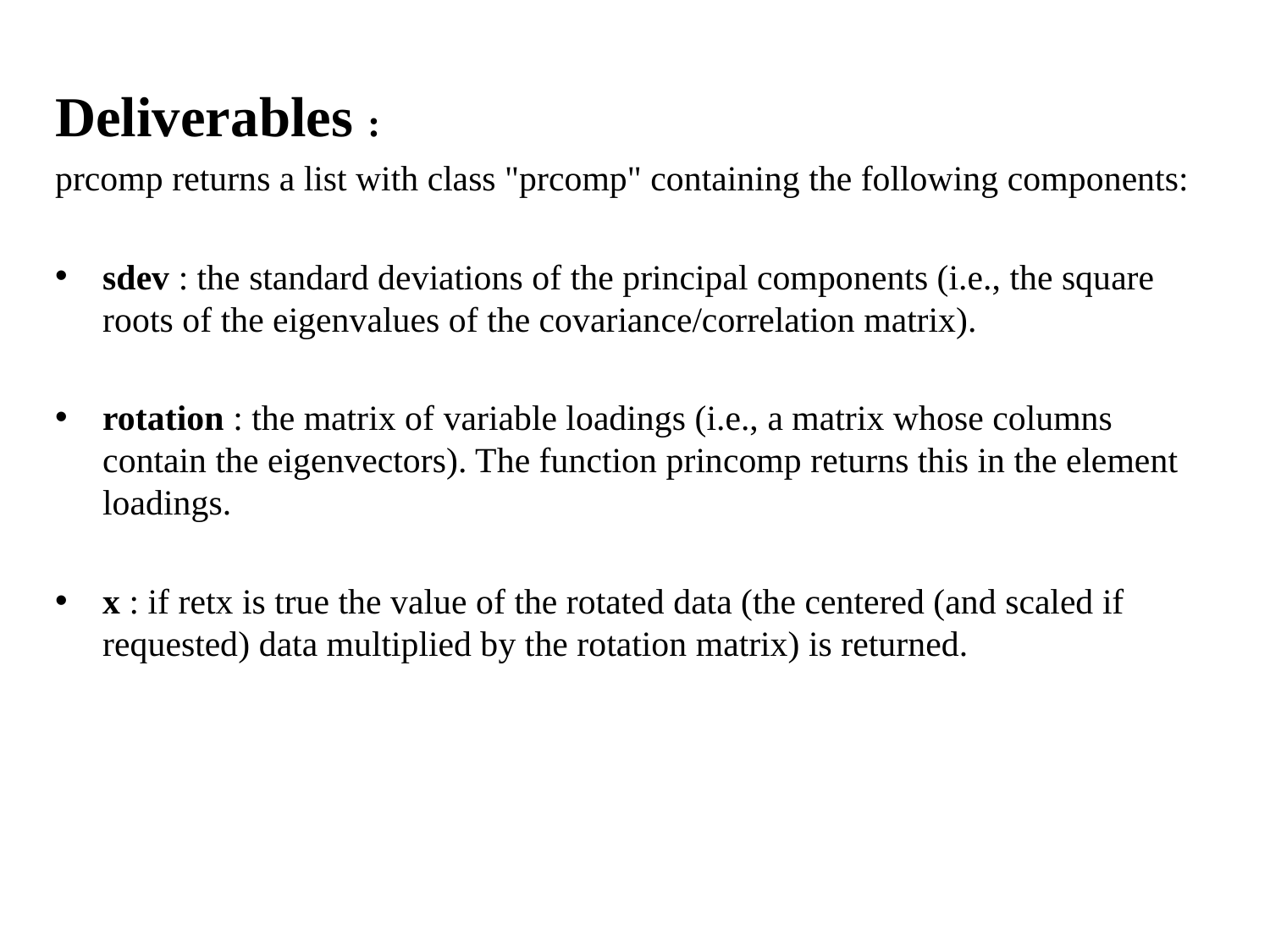

#
Deliverables :
prcomp returns a list with class "prcomp" containing the following components:

sdev : the standard deviations of the principal components (i.e., the square roots of the eigenvalues of the covariance/correlation matrix).

rotation : the matrix of variable loadings (i.e., a matrix whose columns contain the eigenvectors). The function princomp returns this in the element loadings.

x : if retx is true the value of the rotated data (the centered (and scaled if requested) data multiplied by the rotation matrix) is returned.